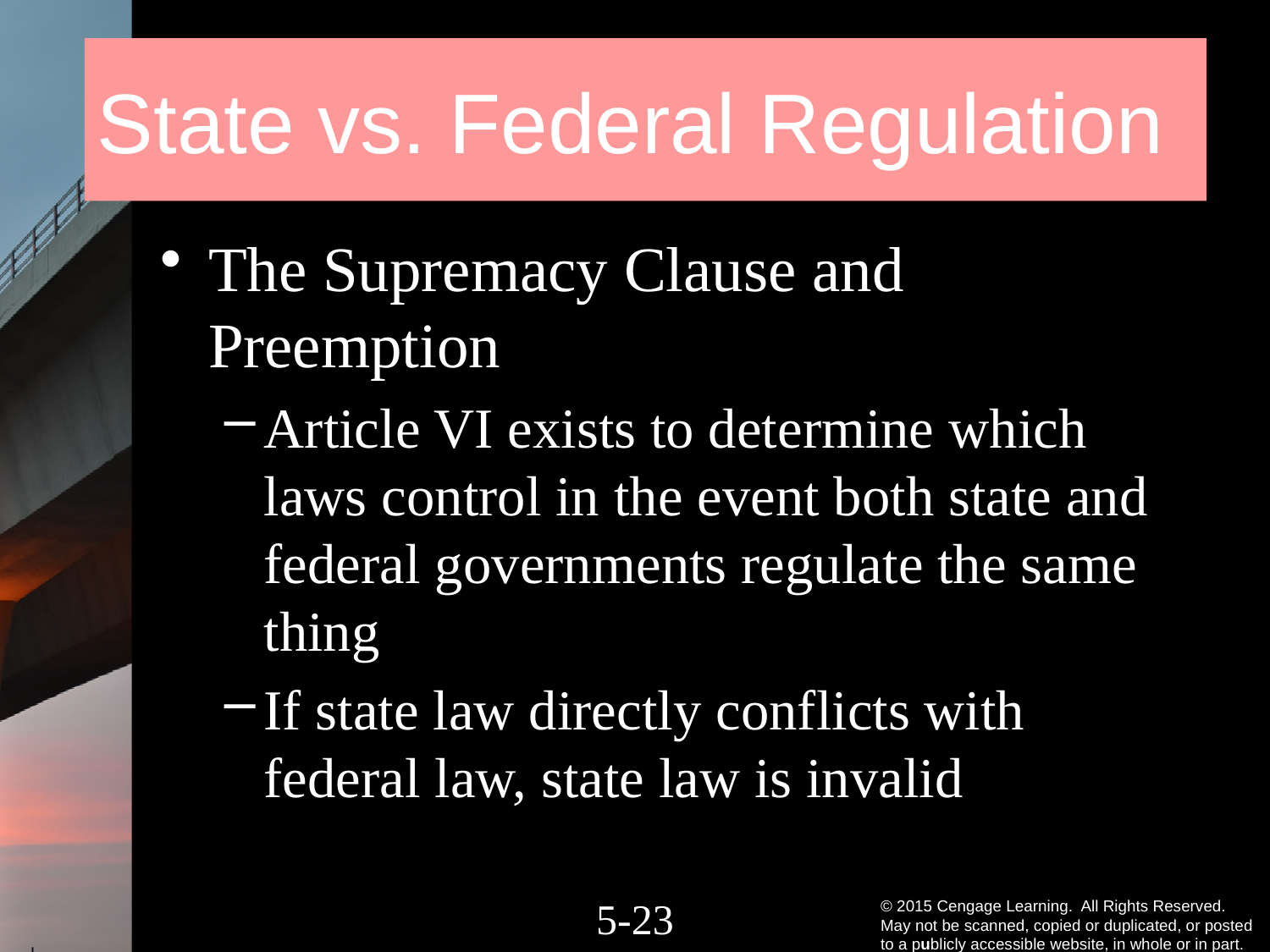

# State vs. Federal Regulation
The Supremacy Clause and Preemption
Article VI exists to determine which laws control in the event both state and federal governments regulate the same thing
If state law directly conflicts with federal law, state law is invalid
5-23